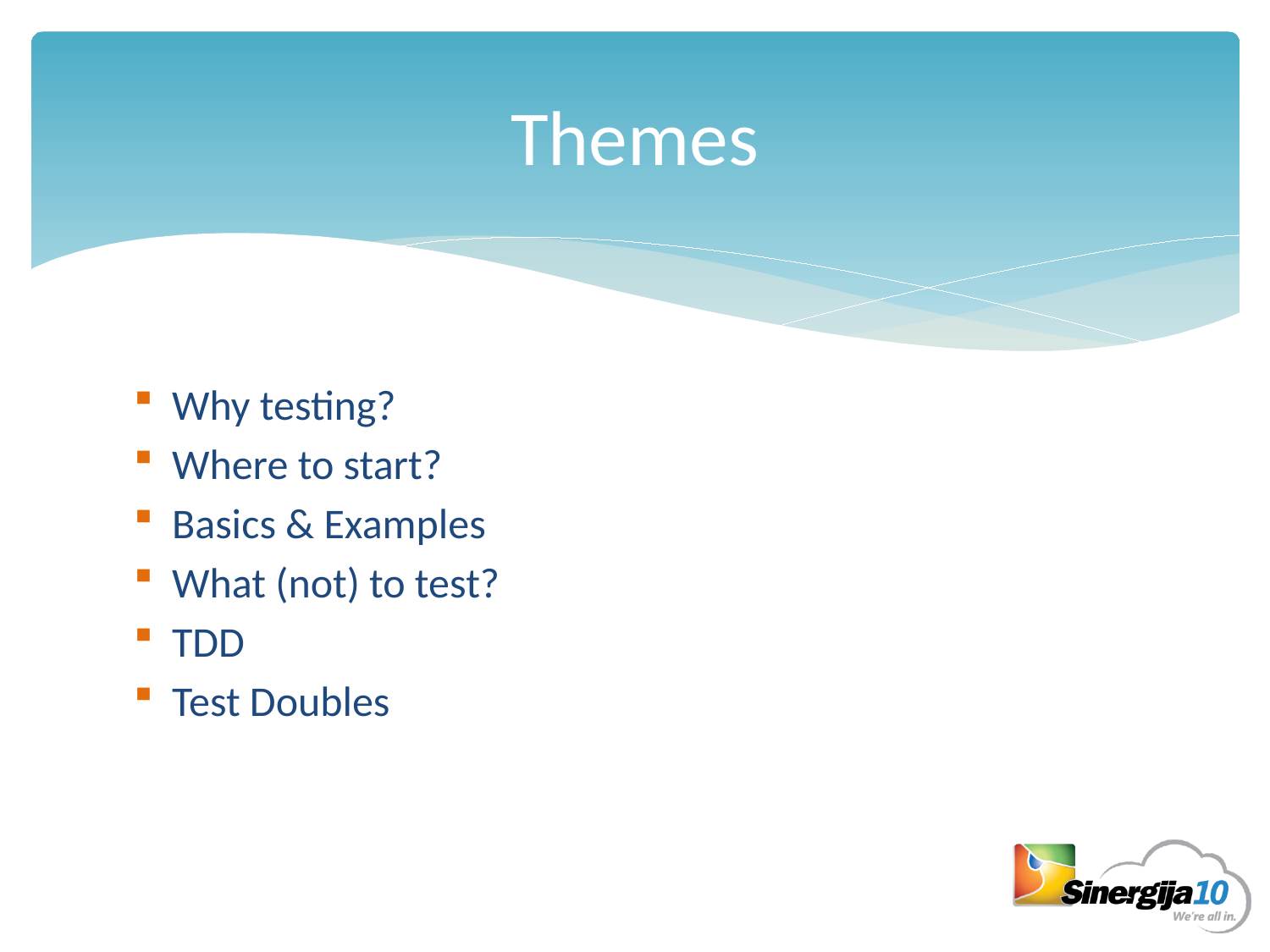

# Themes
Why testing?
Where to start?
Basics & Examples
What (not) to test?
TDD
Test Doubles